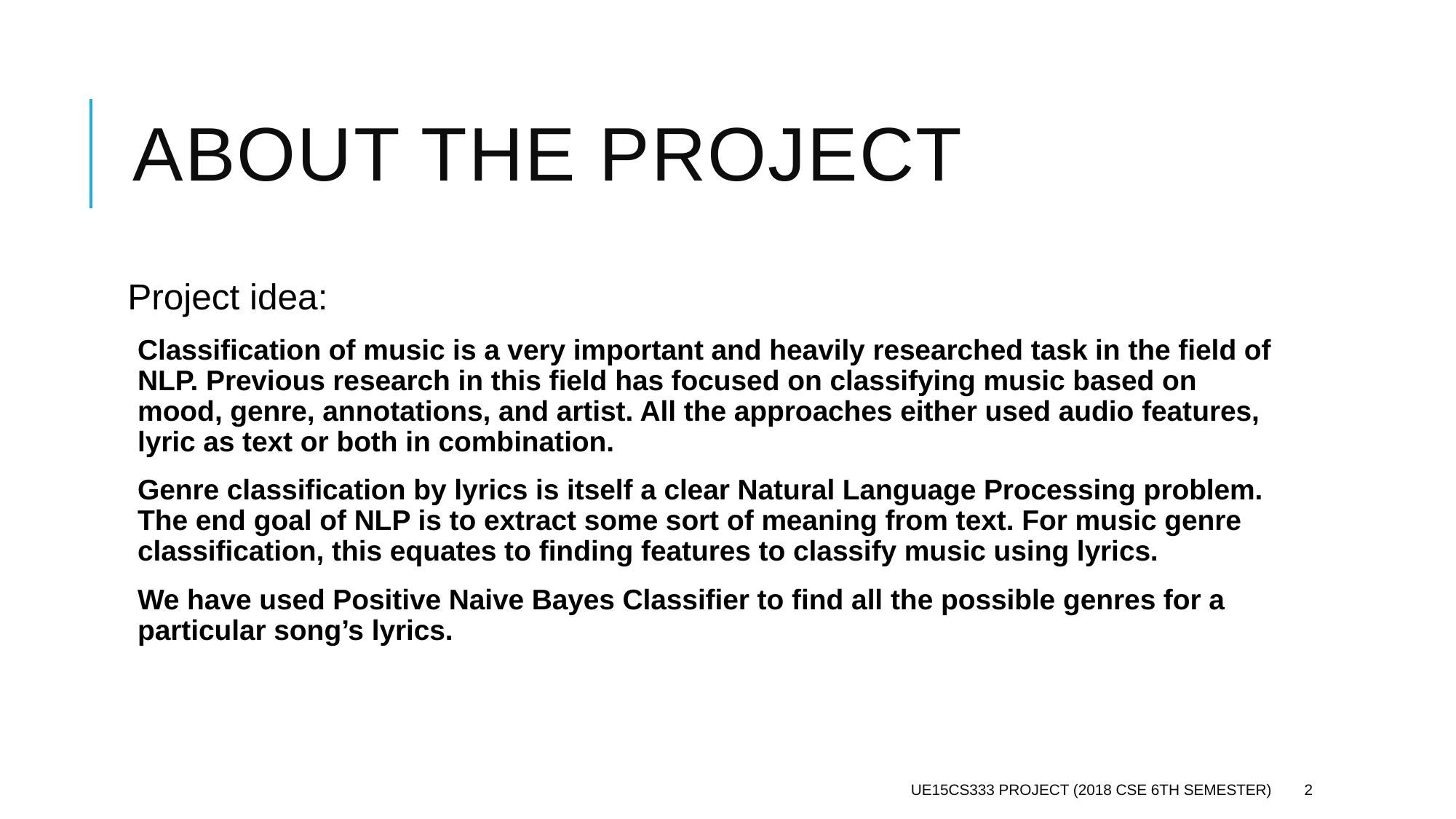

# About the project
Project idea:
Classification of music is a very important and heavily researched task in the field of NLP. Previous research in this field has focused on classifying music based on mood, genre, annotations, and artist. All the approaches either used audio features, lyric as text or both in combination.
Genre classification by lyrics is itself a clear Natural Language Processing problem. The end goal of NLP is to extract some sort of meaning from text. For music genre classification, this equates to finding features to classify music using lyrics.
We have used Positive Naive Bayes Classifier to find all the possible genres for a particular song’s lyrics.

UE15CS333 project (2018 CSE 6th Semester)
2